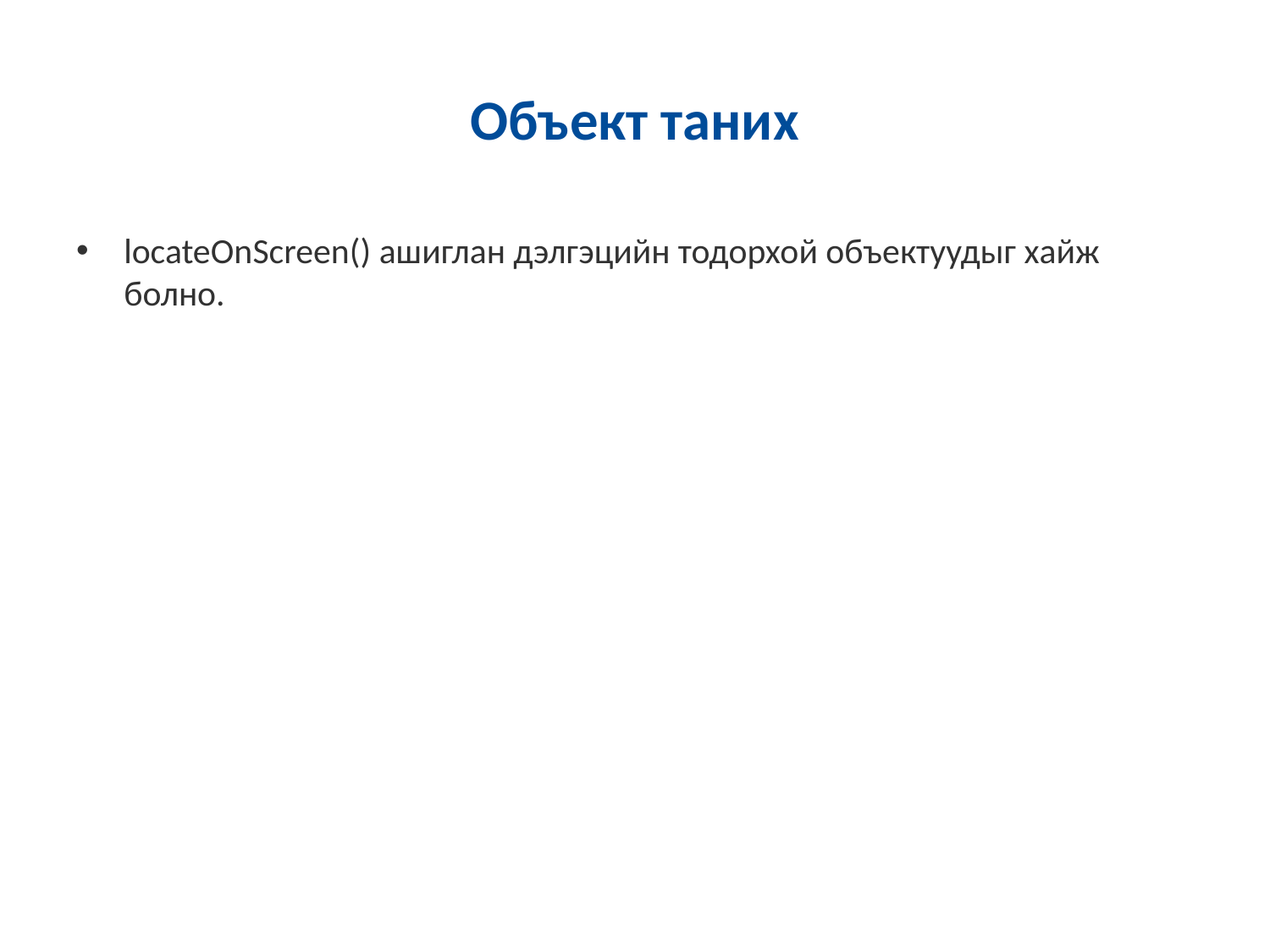

# Объект таних
locateOnScreen() ашиглан дэлгэцийн тодорхой объектуудыг хайж болно.